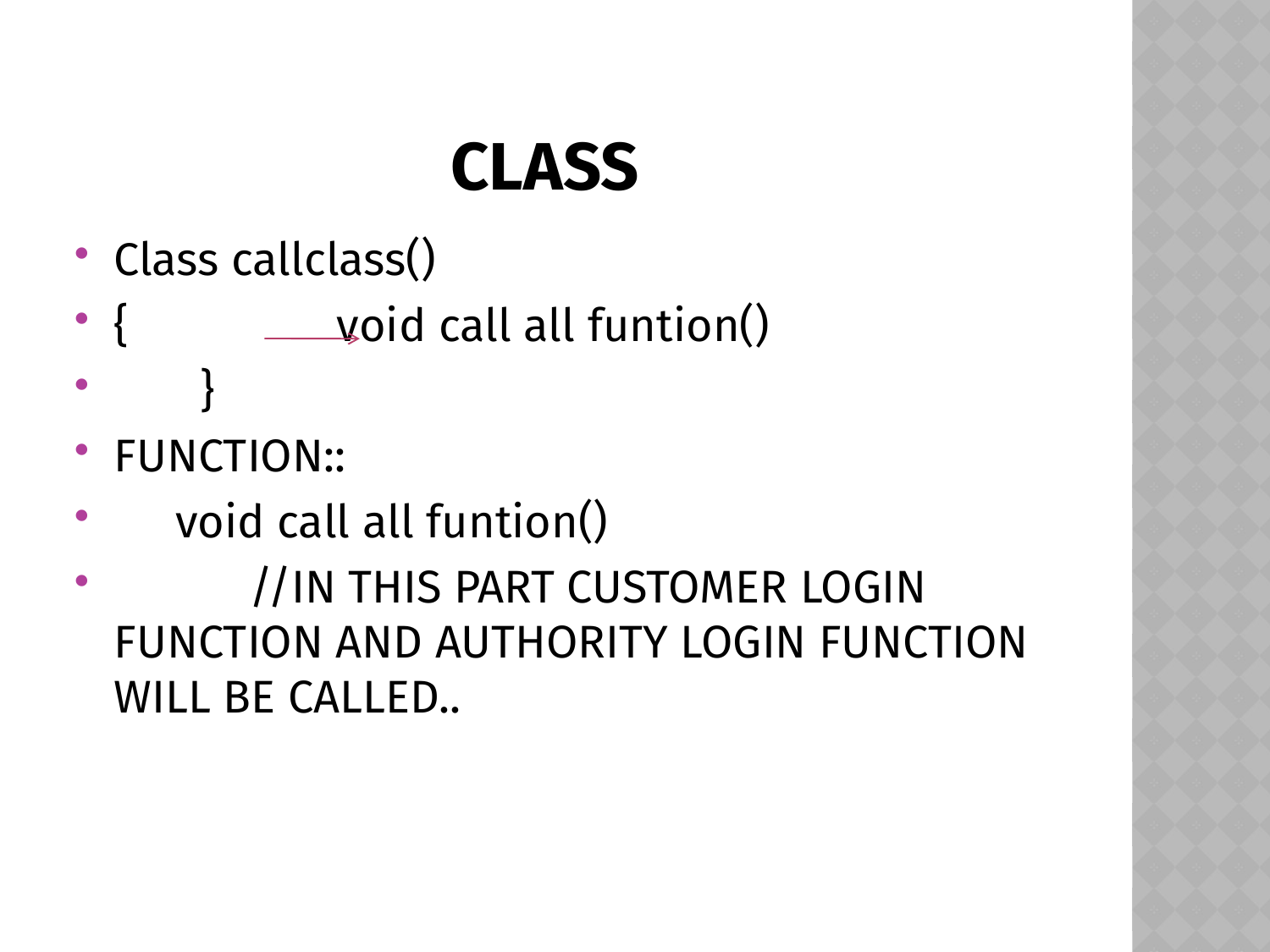

# class
Class callclass()
{                 void call all funtion()
       }
FUNCTION::
     void call all funtion()
           //IN THIS PART CUSTOMER LOGIN FUNCTION AND AUTHORITY LOGIN FUNCTION WILL BE CALLED..